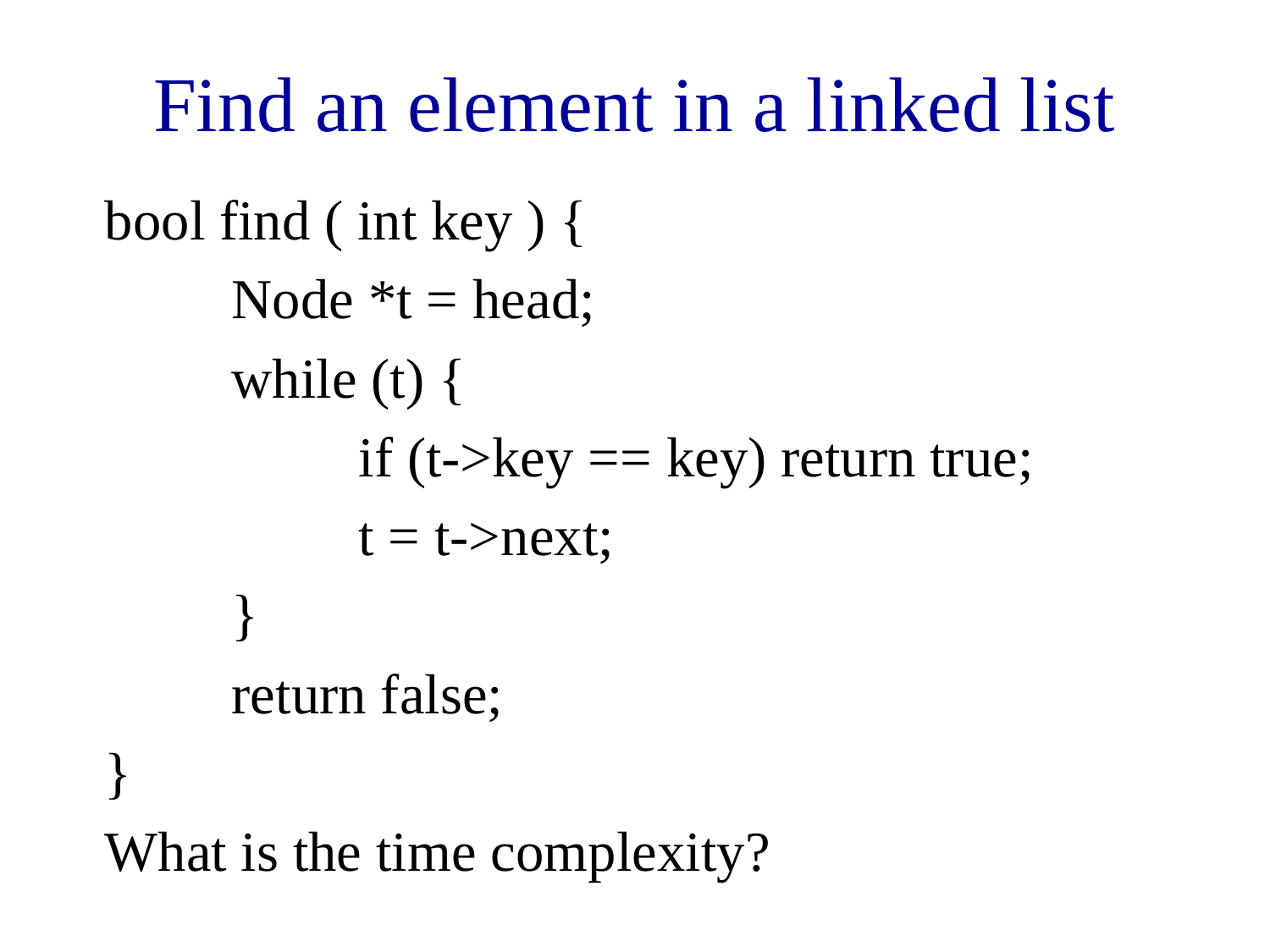

# Find an element in a linked list
bool find ( int key ) {
	Node *t = head;
	while (t) {
		if (t->key == key) return true;
		t = t->next;
	}
	return false;
}
What is the time complexity?